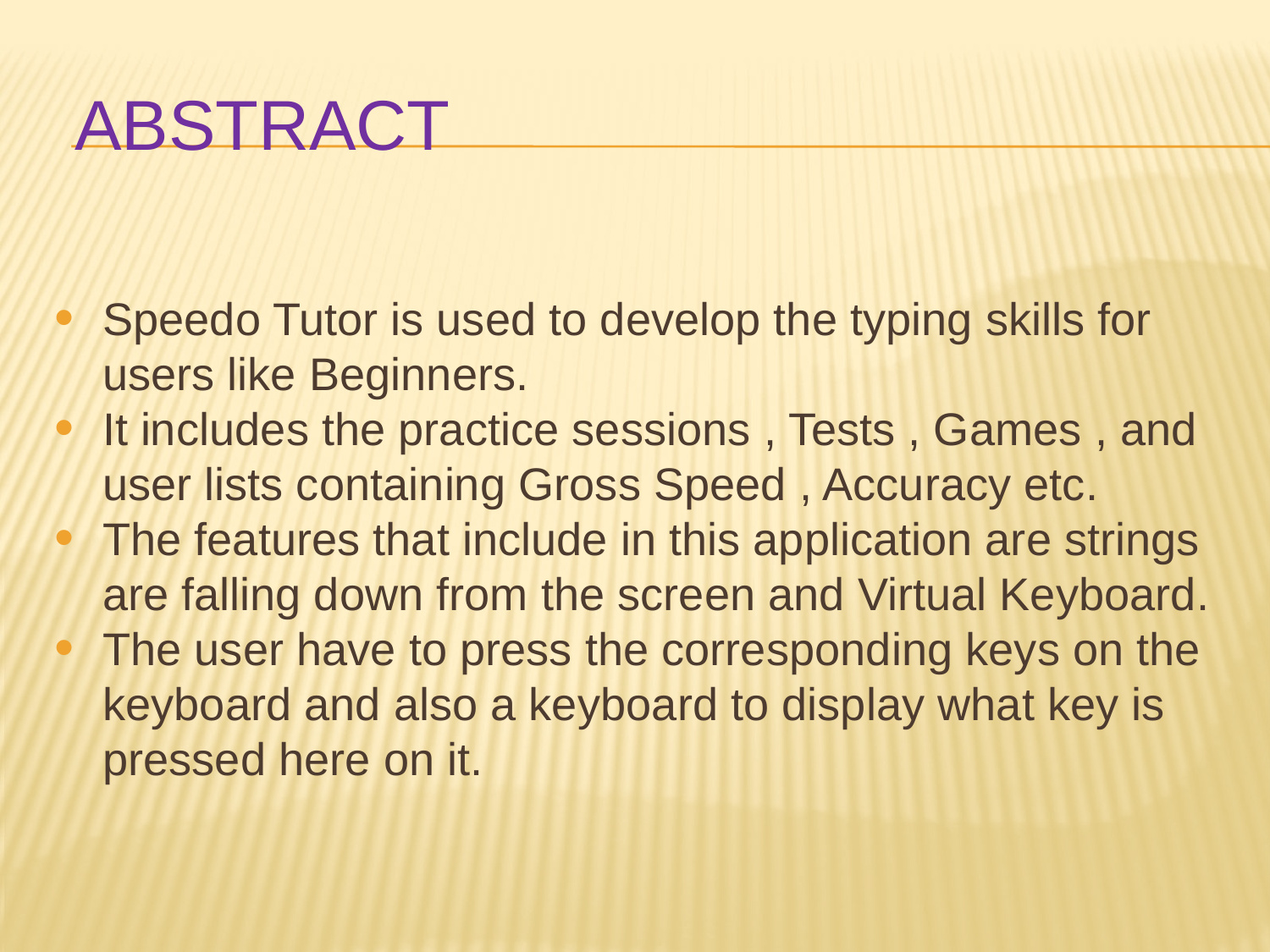

Abstract

Speedo Tutor is used to develop the typing skills for users like Beginners.
It includes the practice sessions , Tests , Games , and user lists containing Gross Speed , Accuracy etc.
The features that include in this application are strings are falling down from the screen and Virtual Keyboard.
The user have to press the corresponding keys on the keyboard and also a keyboard to display what key is pressed here on it.